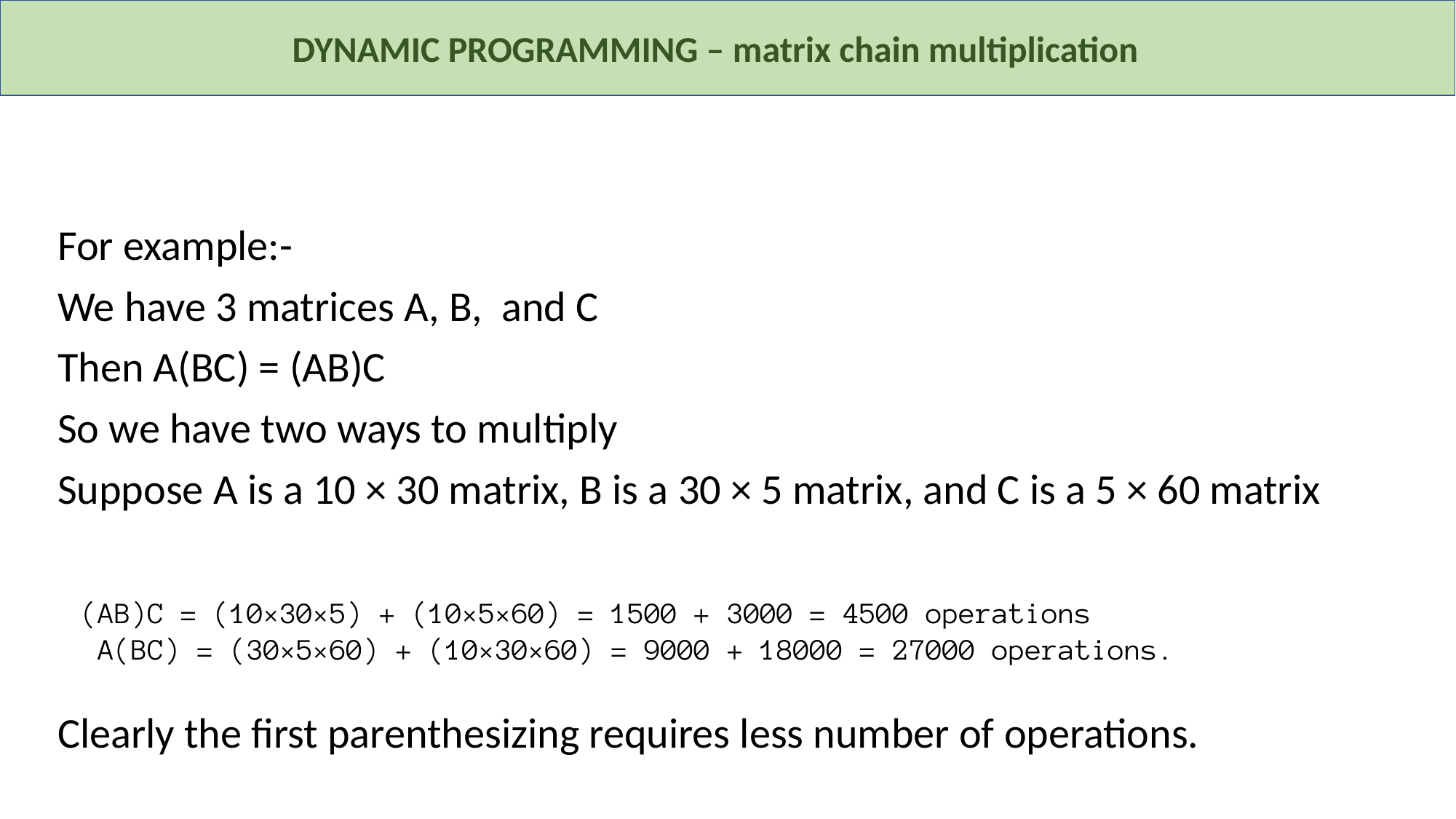

DYNAMIC PROGRAMMING – matrix chain multiplication
#
For example:-
We have 3 matrices A, B,  and C
Then A(BC) = (AB)C
So we have two ways to multiply
Suppose A is a 10 × 30 matrix, B is a 30 × 5 matrix, and C is a 5 × 60 matrix

Clearly the first parenthesizing requires less number of operations.

(AB)C = (10×30×5) + (10×5×60) = 1500 + 3000 = 4500 operations
 A(BC) = (30×5×60) + (10×30×60) = 9000 + 18000 = 27000 operations.